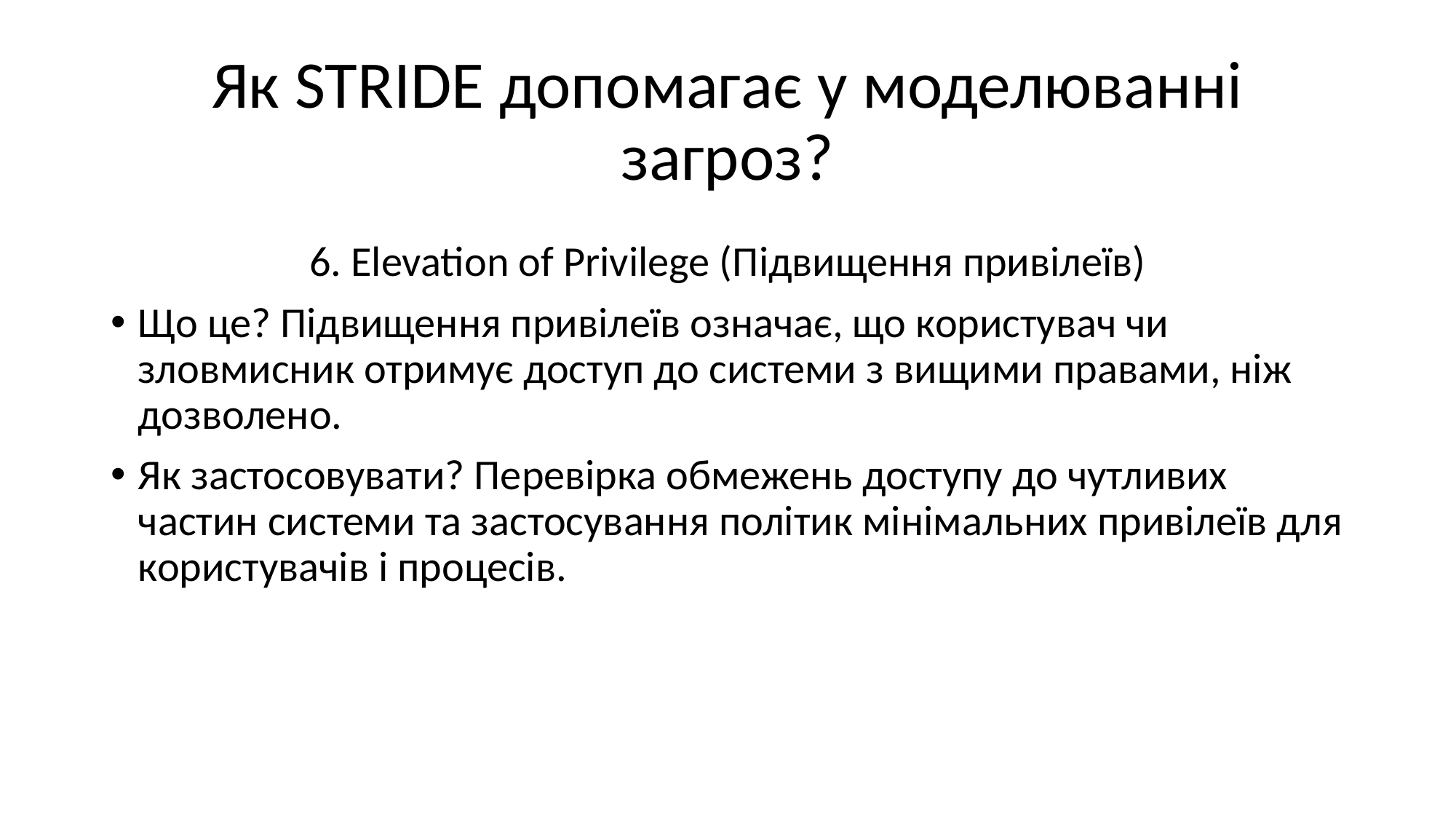

# Як STRIDE допомагає у моделюванні загроз?
6. Elevation of Privilege (Підвищення привілеїв)
Що це? Підвищення привілеїв означає, що користувач чи зловмисник отримує доступ до системи з вищими правами, ніж дозволено.
Як застосовувати? Перевірка обмежень доступу до чутливих частин системи та застосування політик мінімальних привілеїв для користувачів і процесів.